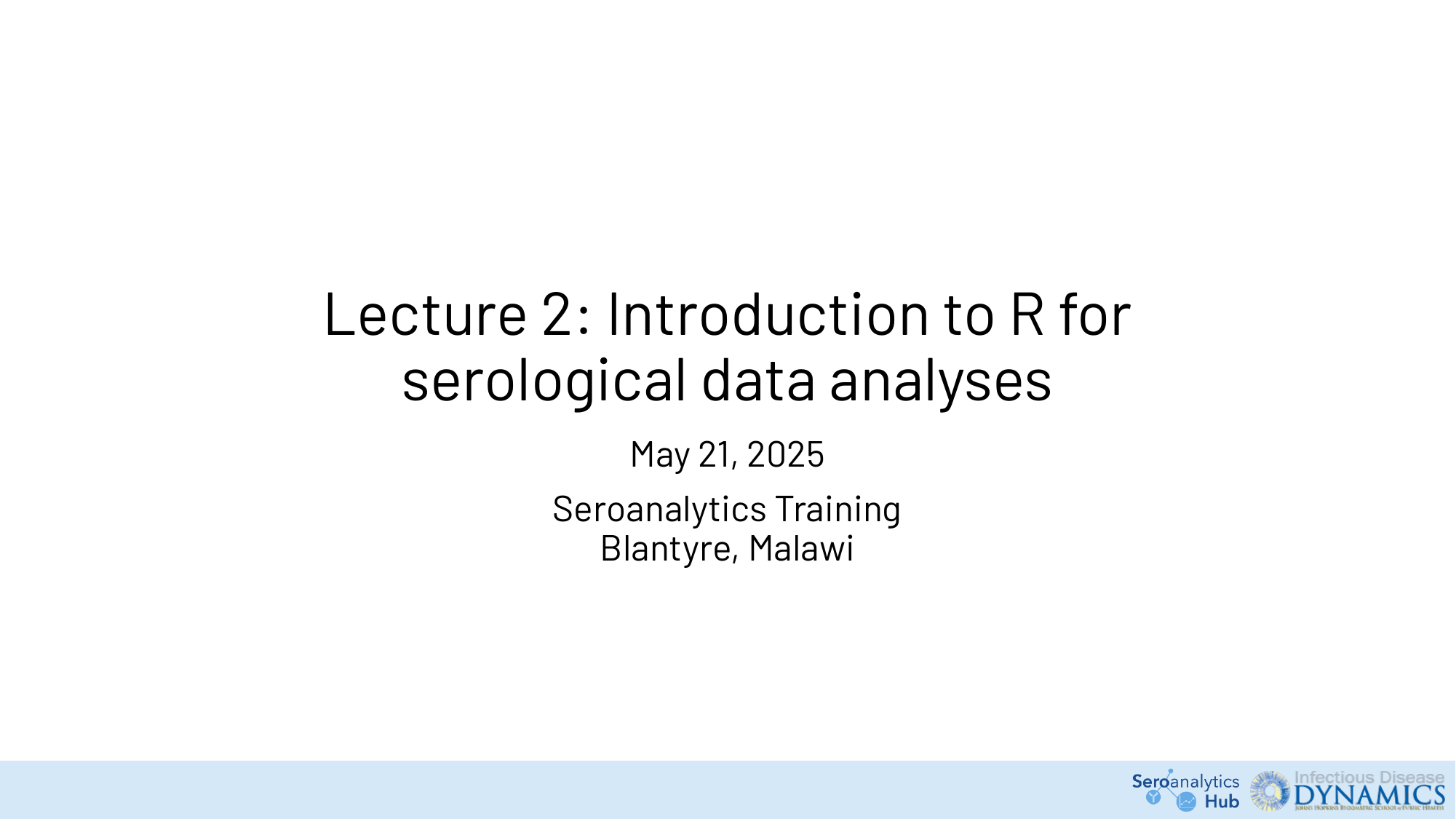

# Lecture 2: Introduction to R for serological data analyses
May 21, 2025
Seroanalytics Training
Blantyre, Malawi